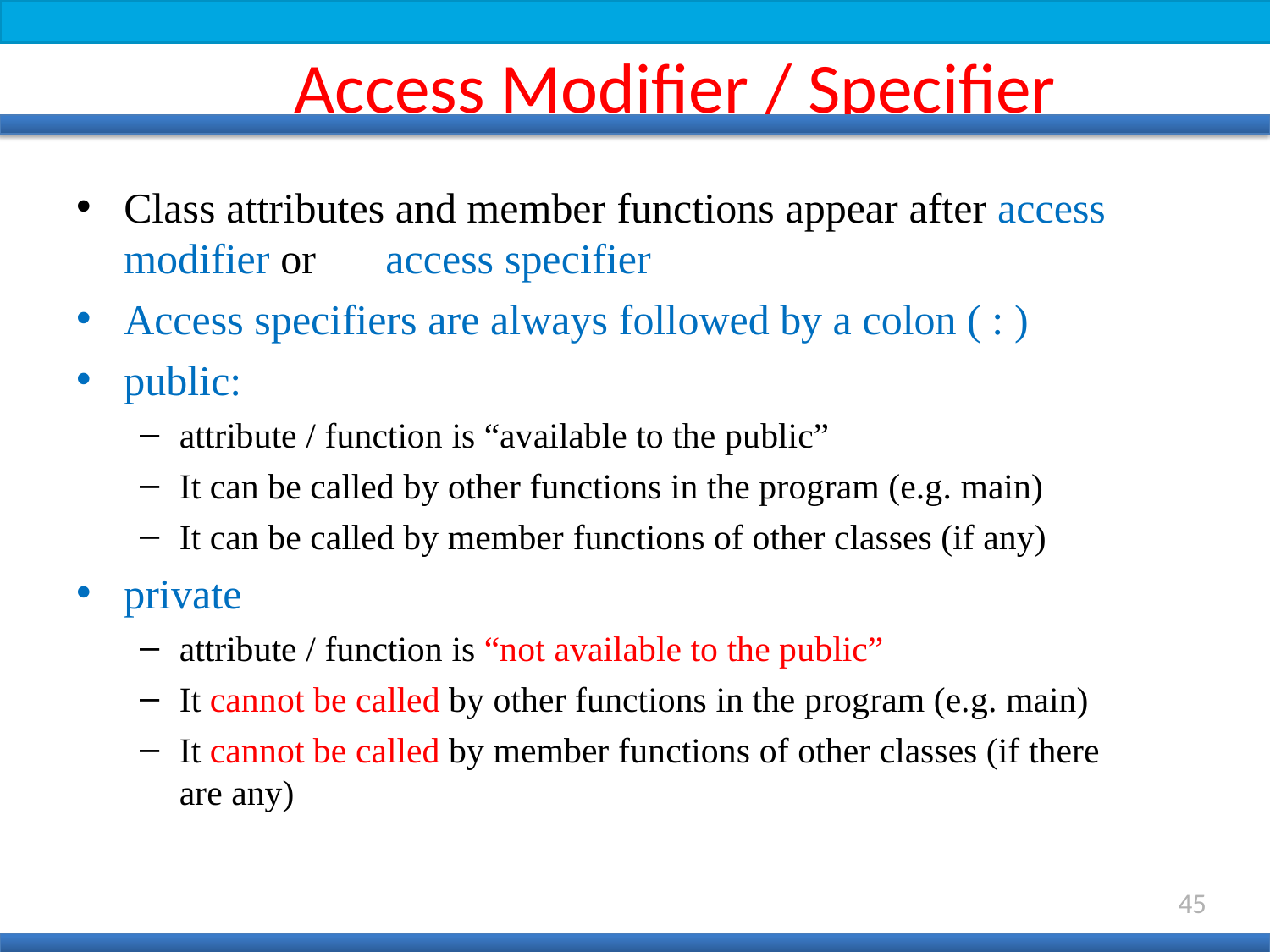

# Access Modifier / Specifier

Class attributes and member functions appear after access
modifier or	access specifier
Access specifiers are always followed by a colon ( : )
public:
attribute / function is “available to the public”
It can be called by other functions in the program (e.g. main)
It can be called by member functions of other classes (if any)
private
attribute / function is “not available to the public”
It cannot be called by other functions in the program (e.g. main)
It cannot be called by member functions of other classes (if there are any)
45